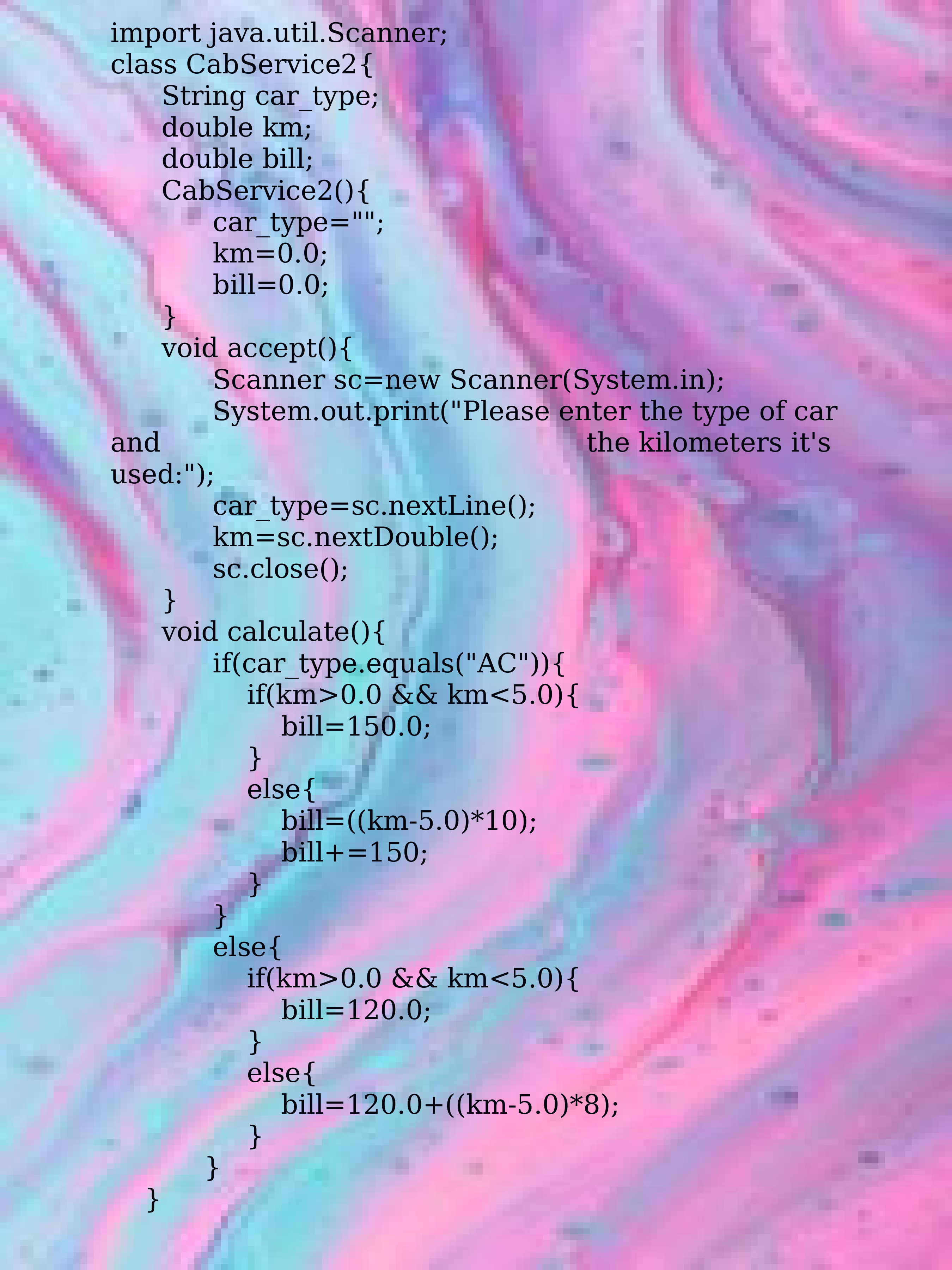

import java.util.Scanner;
class CabService2{
      String car_type;
      double km;
      double bill;
      CabService2(){
            car_type="";
            km=0.0;
            bill=0.0;
      }
      void accept(){
            Scanner sc=new Scanner(System.in);
            System.out.print("Please enter the type of car and                                                  the kilometers it's used:");
            car_type=sc.nextLine();
            km=sc.nextDouble();
            sc.close();
      }
      void calculate(){
            if(car_type.equals("AC")){
                if(km>0.0 && km<5.0){
                    bill=150.0;
                }
                else{
                    bill=((km-5.0)*10);
                    bill+=150;
                }
            }
            else{
                if(km>0.0 && km<5.0){
                    bill=120.0;
                }
                else{
                    bill=120.0+((km-5.0)*8);
                }
           }
    }